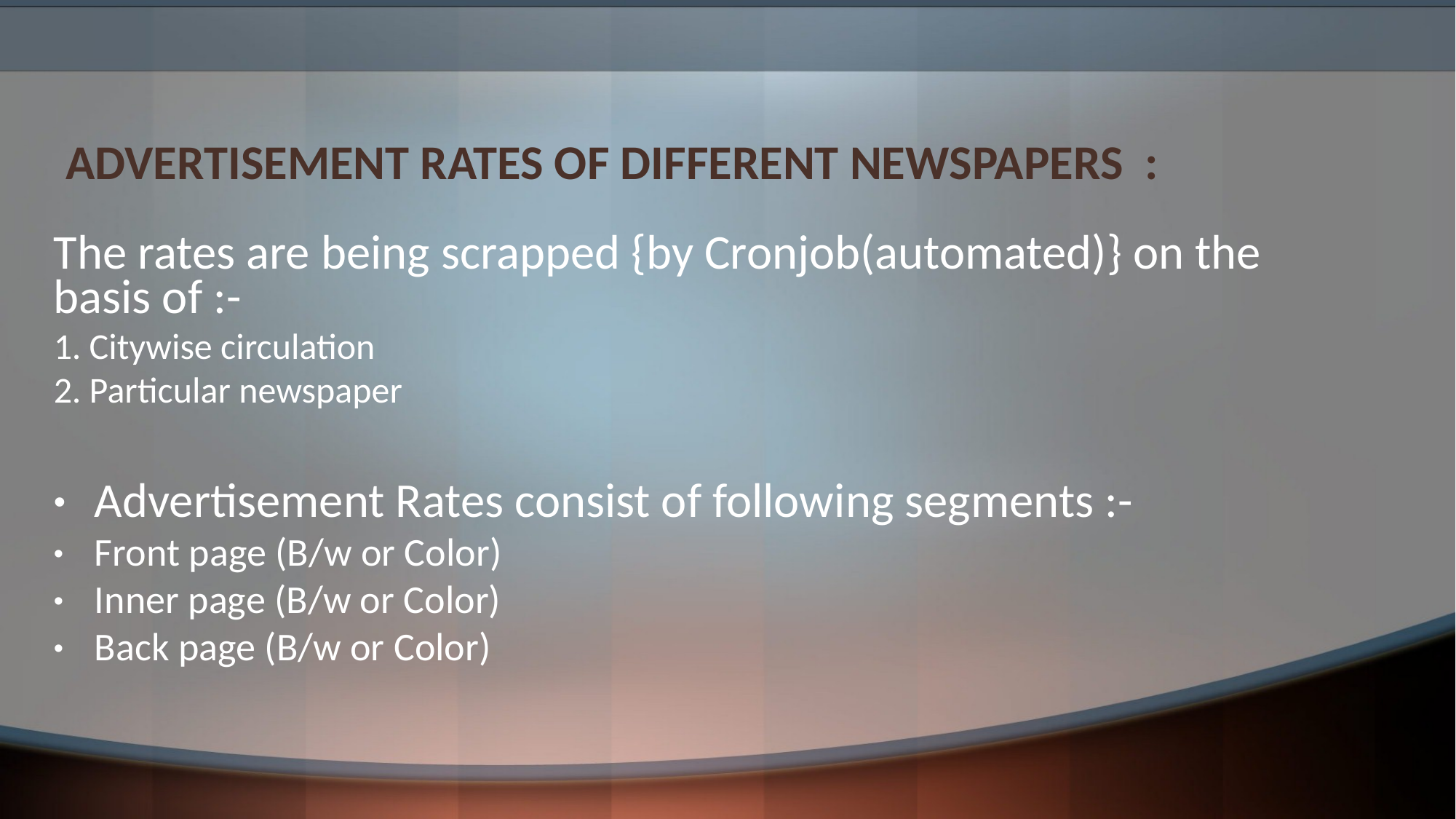

# ADVERTISEMENT RATES OF DIFFERENT NEWSPAPERS  :
The rates are being scrapped {by Cronjob(automated)} on the basis of :-
1. Citywise circulation
2. Particular newspaper

Advertisement Rates consist of following segments :-
Front page (B/w or Color)
Inner page (B/w or Color)
Back page (B/w or Color)